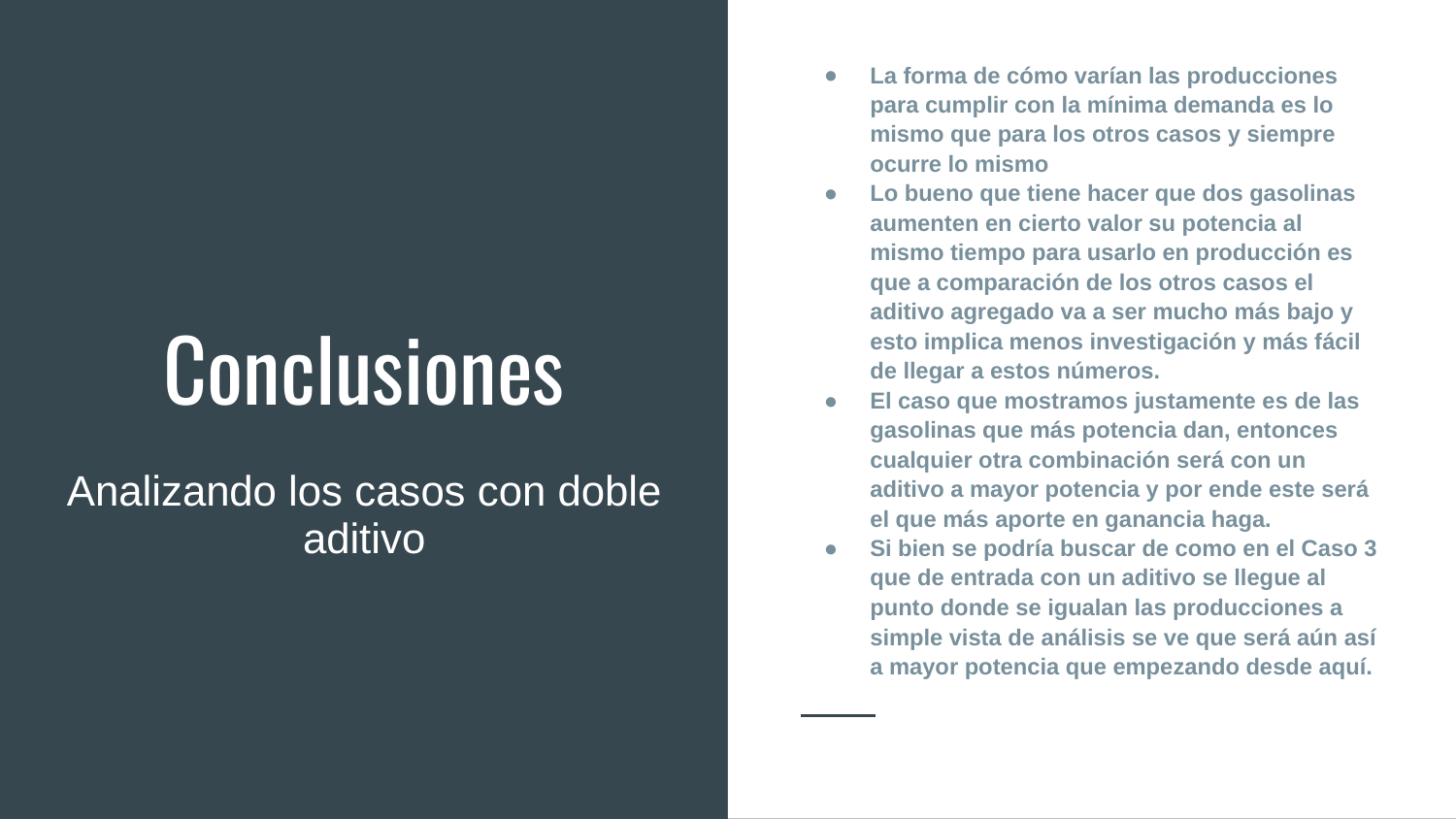

La forma de cómo varían las producciones para cumplir con la mínima demanda es lo mismo que para los otros casos y siempre ocurre lo mismo
Lo bueno que tiene hacer que dos gasolinas aumenten en cierto valor su potencia al mismo tiempo para usarlo en producción es que a comparación de los otros casos el aditivo agregado va a ser mucho más bajo y esto implica menos investigación y más fácil de llegar a estos números.
El caso que mostramos justamente es de las gasolinas que más potencia dan, entonces cualquier otra combinación será con un aditivo a mayor potencia y por ende este será el que más aporte en ganancia haga.
Si bien se podría buscar de como en el Caso 3 que de entrada con un aditivo se llegue al punto donde se igualan las producciones a simple vista de análisis se ve que será aún así a mayor potencia que empezando desde aquí.
# Conclusiones
Analizando los casos con doble aditivo